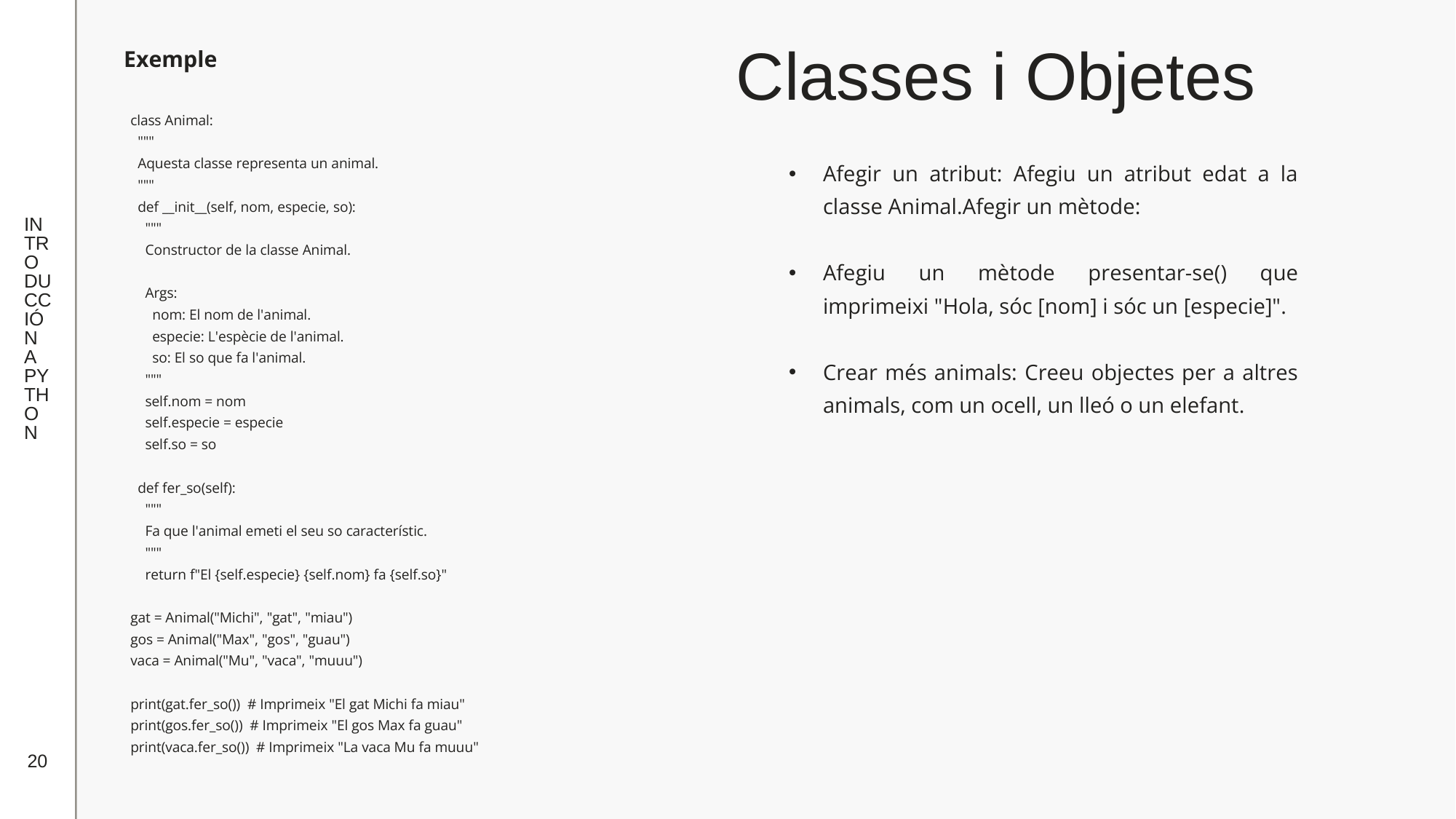

Exemple
INTRODUCCIÓN A PYTHON
# Classes i Objetes
class Animal:
  """
  Aquesta classe representa un animal.
  """
  def __init__(self, nom, especie, so):
    """
    Constructor de la classe Animal.

    Args:
      nom: El nom de l'animal.
      especie: L'espècie de l'animal.
      so: El so que fa l'animal.
    """
    self.nom = nom
    self.especie = especie
    self.so = so

  def fer_so(self):
    """
    Fa que l'animal emeti el seu so característic.
    """
    return f"El {self.especie} {self.nom} fa {self.so}"

gat = Animal("Michi", "gat", "miau")
gos = Animal("Max", "gos", "guau")
vaca = Animal("Mu", "vaca", "muuu")

print(gat.fer_so())  # Imprimeix "El gat Michi fa miau"
print(gos.fer_so())  # Imprimeix "El gos Max fa guau"
print(vaca.fer_so())  # Imprimeix "La vaca Mu fa muuu"

Afegir un atribut: Afegiu un atribut edat a la classe Animal.Afegir un mètode:

Afegiu un mètode presentar-se() que imprimeixi "Hola, sóc [nom] i sóc un [especie]".

Crear més animals: Creeu objectes per a altres animals, com un ocell, un lleó o un elefant.

20